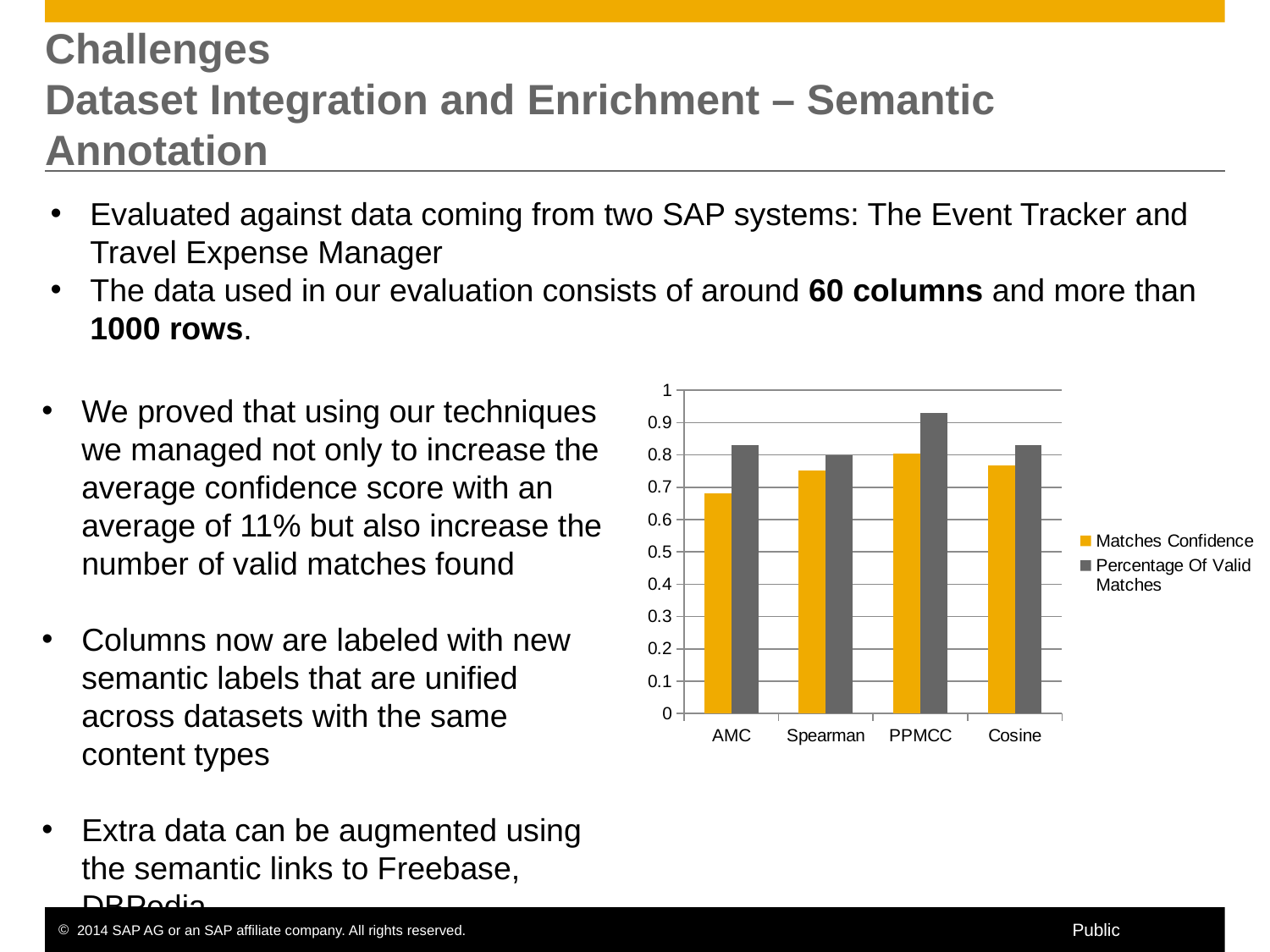

# Challenges Dataset Integration and Enrichment – Semantic Annotation
Evaluated against data coming from two SAP systems: The Event Tracker and Travel Expense Manager
The data used in our evaluation consists of around 60 columns and more than 1000 rows.

### Chart

| Category | Matches Confidence | Percentage Of Valid Matches |
|---|---|---|
| AMC | 0.6818093454545454 | 0.83 |
| Spearman | 0.7520050636363638 | 0.8 |
| PPMCC | 0.8037735781818182 | 0.93 |
| Cosine | 0.7677612836363636 | 0.83 |
We proved that using our techniques we managed not only to increase the average confidence score with an average of 11% but also increase the number of valid matches found

Columns now are labeled with new semantic labels that are unified across datasets with the same content types

Extra data can be augmented using the semantic links to Freebase, DBPedia …